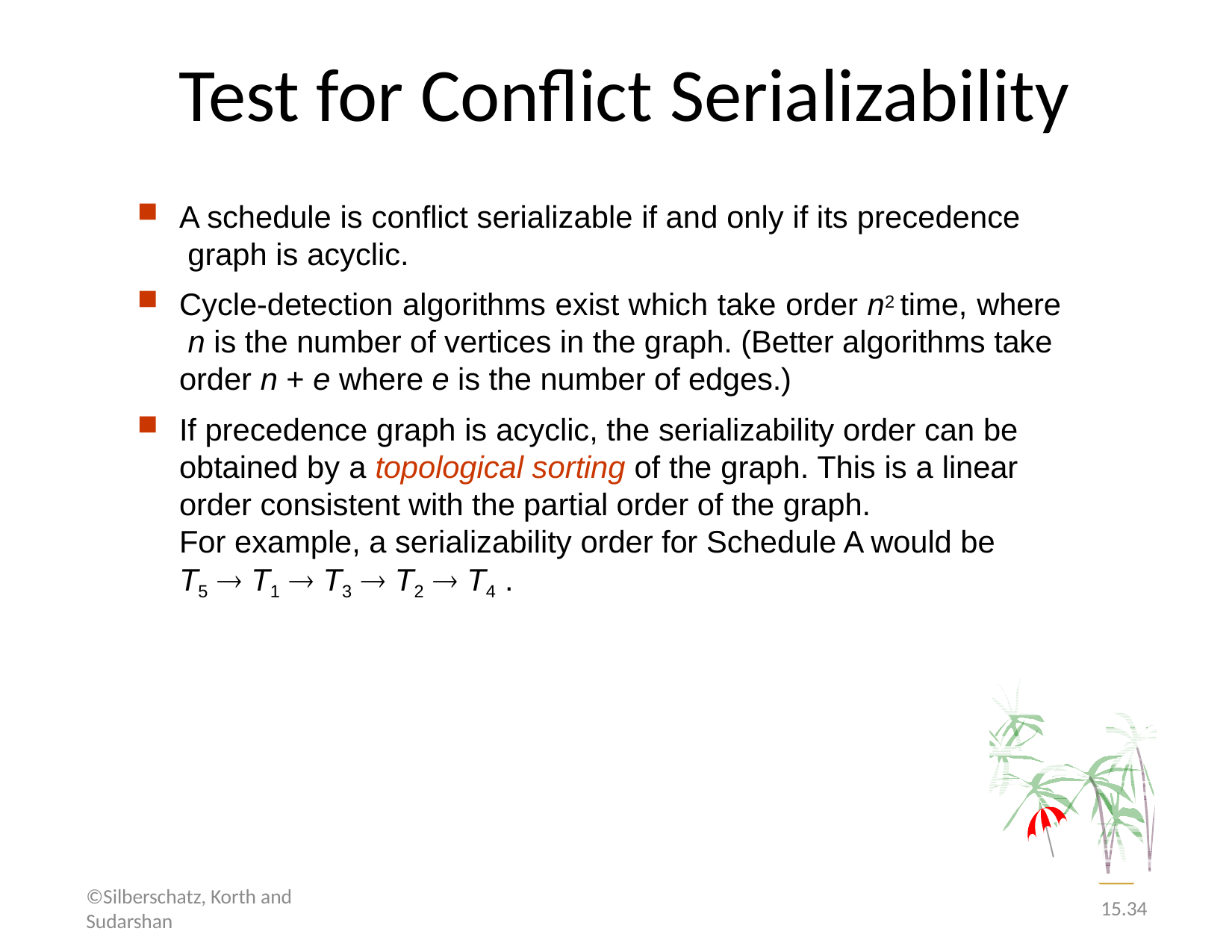

# Test for Conflict Serializability

A schedule is conflict serializable if and only if its precedence  graph is acyclic.
Cycle-detection algorithms exist which take order n2 time, where  n is the number of vertices in the graph. (Better algorithms take  order n + e where e is the number of edges.)
If precedence graph is acyclic, the serializability order can be  obtained by a topological sorting of the graph. This is a linear  order consistent with the partial order of the graph.
For example, a serializability order for Schedule A would be
T5 → T1 → T3 → T2 → T4 .

©Silberschatz, Korth and Sudarshan
15.34